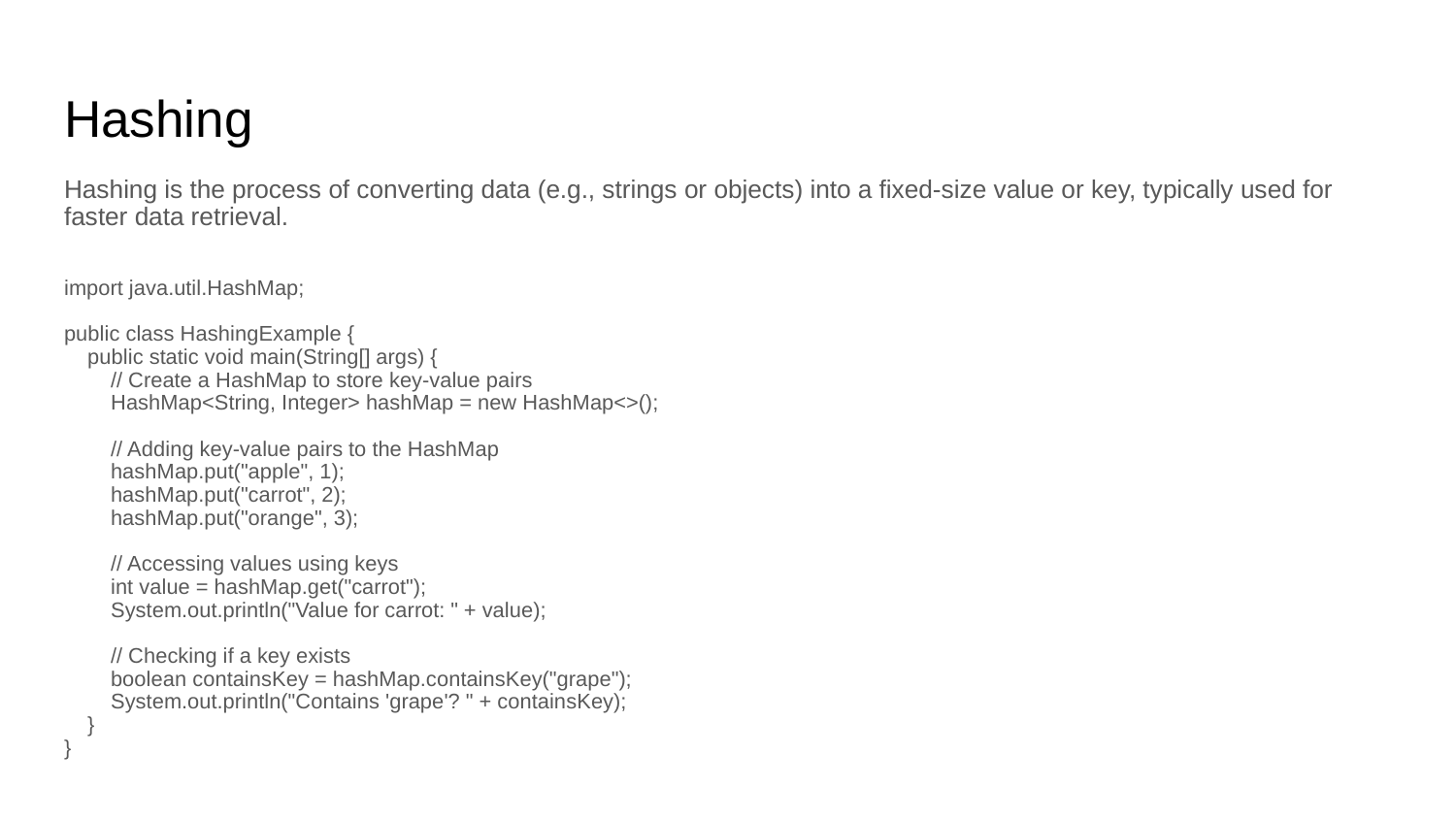

# Hashing
Hashing is the process of converting data (e.g., strings or objects) into a fixed-size value or key, typically used for faster data retrieval.

import java.util.HashMap;

public class HashingExample {
    public static void main(String[] args) {
        // Create a HashMap to store key-value pairs
        HashMap<String, Integer> hashMap = new HashMap<>();

        // Adding key-value pairs to the HashMap
        hashMap.put("apple", 1);
        hashMap.put("carrot", 2);
        hashMap.put("orange", 3);

        // Accessing values using keys
        int value = hashMap.get("carrot");
        System.out.println("Value for carrot: " + value);

        // Checking if a key exists
        boolean containsKey = hashMap.containsKey("grape");
        System.out.println("Contains 'grape'? " + containsKey);
    }
}